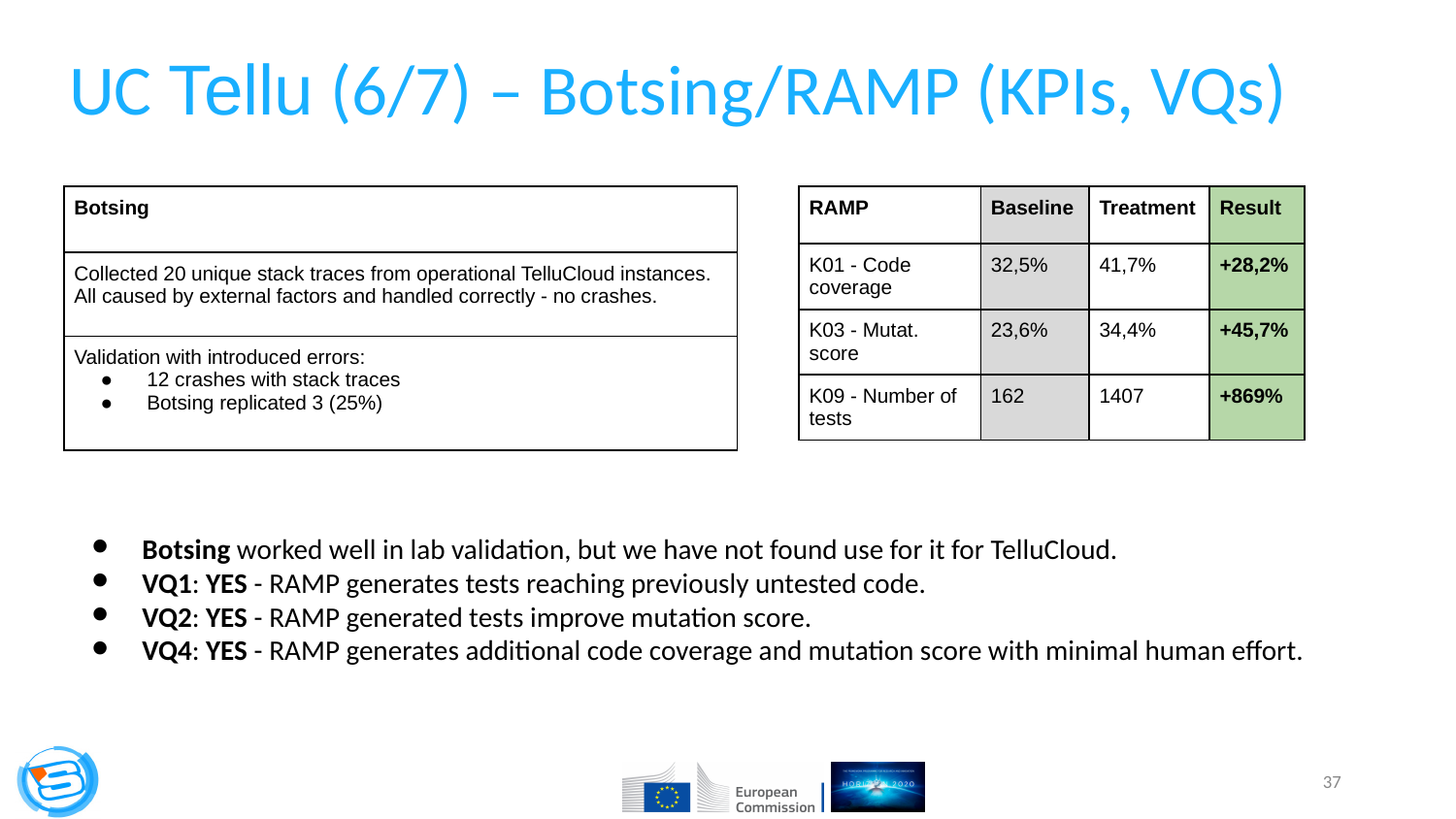

UC Tellu (6/7) – Botsing/RAMP (KPIs, VQs)
| Botsing |  |  |
| --- | --- | --- |
| Collected 20 unique stack traces from operational TelluCloud instances. All caused by external factors and handled correctly - no crashes. |  |  |
| Validation with introduced errors: 12 crashes with stack traces Botsing replicated 3 (25%) |  |  |
| RAMP | Baseline | Treatment | Result |
| --- | --- | --- | --- |
| K01 - Code coverage | 32,5% | 41,7% | +28,2% |
| K03 - Mutat. score | 23,6% | 34,4% | +45,7% |
| K09 - Number of tests | 162 | 1407 | +869% |
Botsing worked well in lab validation, but we have not found use for it for TelluCloud.
VQ1: YES - RAMP generates tests reaching previously untested code.
VQ2: YES - RAMP generated tests improve mutation score.
VQ4: YES - RAMP generates additional code coverage and mutation score with minimal human effort.
37